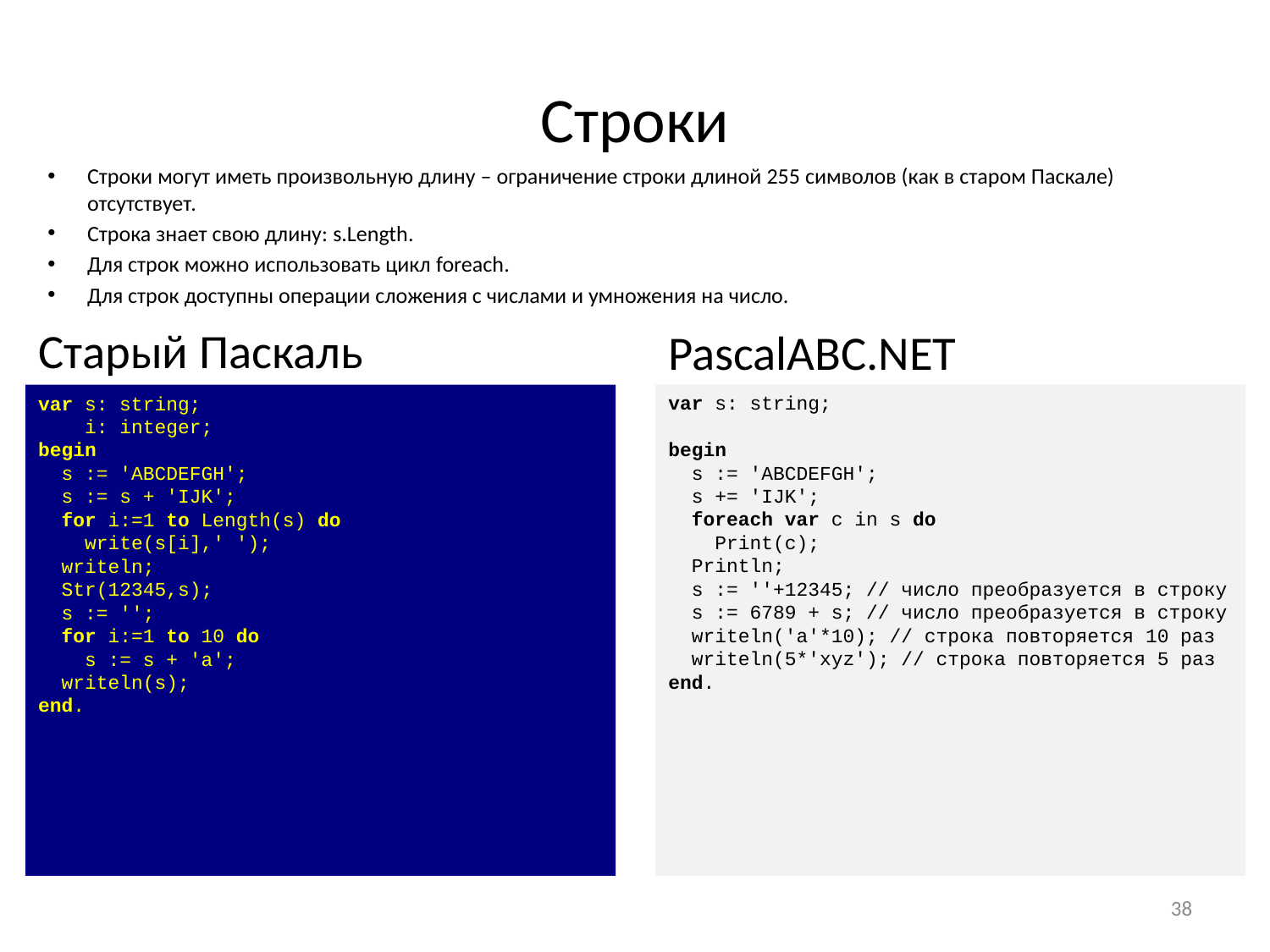

# Строки
Строки могут иметь произвольную длину – ограничение строки длиной 255 символов (как в старом Паскале) отсутствует.
Строка знает свою длину: s.Length.
Для строк можно использовать цикл foreach.
Для строк доступны операции сложения с числами и умножения на число.
Старый Паскаль
var s: string;
    i: integer;
begin
  s := 'ABCDEFGH';
  s := s + 'IJK';
  for i:=1 to Length(s) do
    write(s[i],' ');
  writeln;
  Str(12345,s);
  s := '';
  for i:=1 to 10 do
    s := s + 'a';
  writeln(s);
end.
PascalABC.NET
var s: string;

begin
  s := 'ABCDEFGH';
  s += 'IJK';
  foreach var c in s do
    Print(c);
  Println;
  s := ''+12345; // число преобразуется в строку
  s := 6789 + s; // число преобразуется в строку
  writeln('a'*10); // строка повторяется 10 раз
  writeln(5*'xyz'); // строка повторяется 5 раз
end.
38